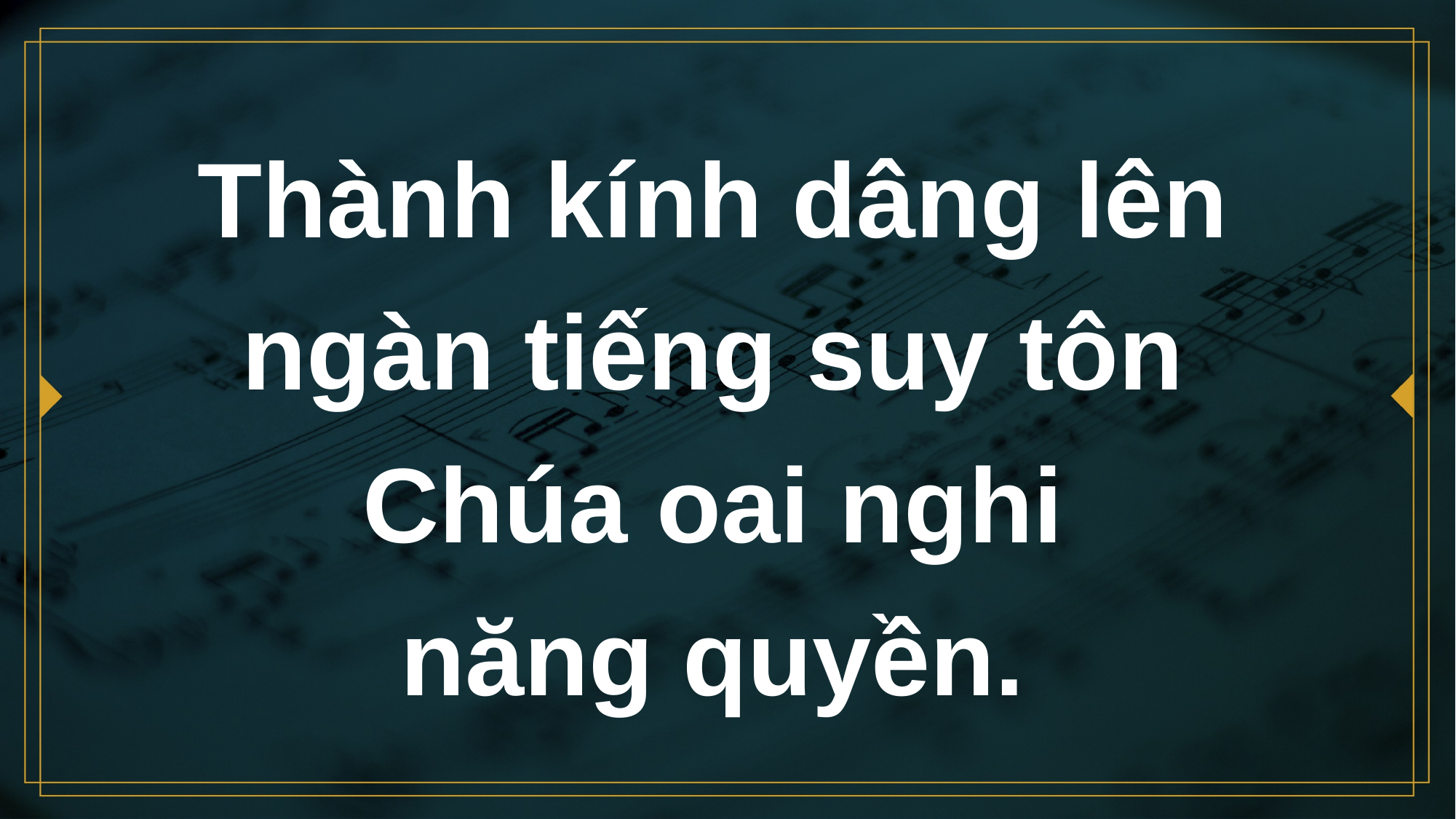

# Thành kính dâng lên ngàn tiếng suy tôn Chúa oai nghi năng quyền.